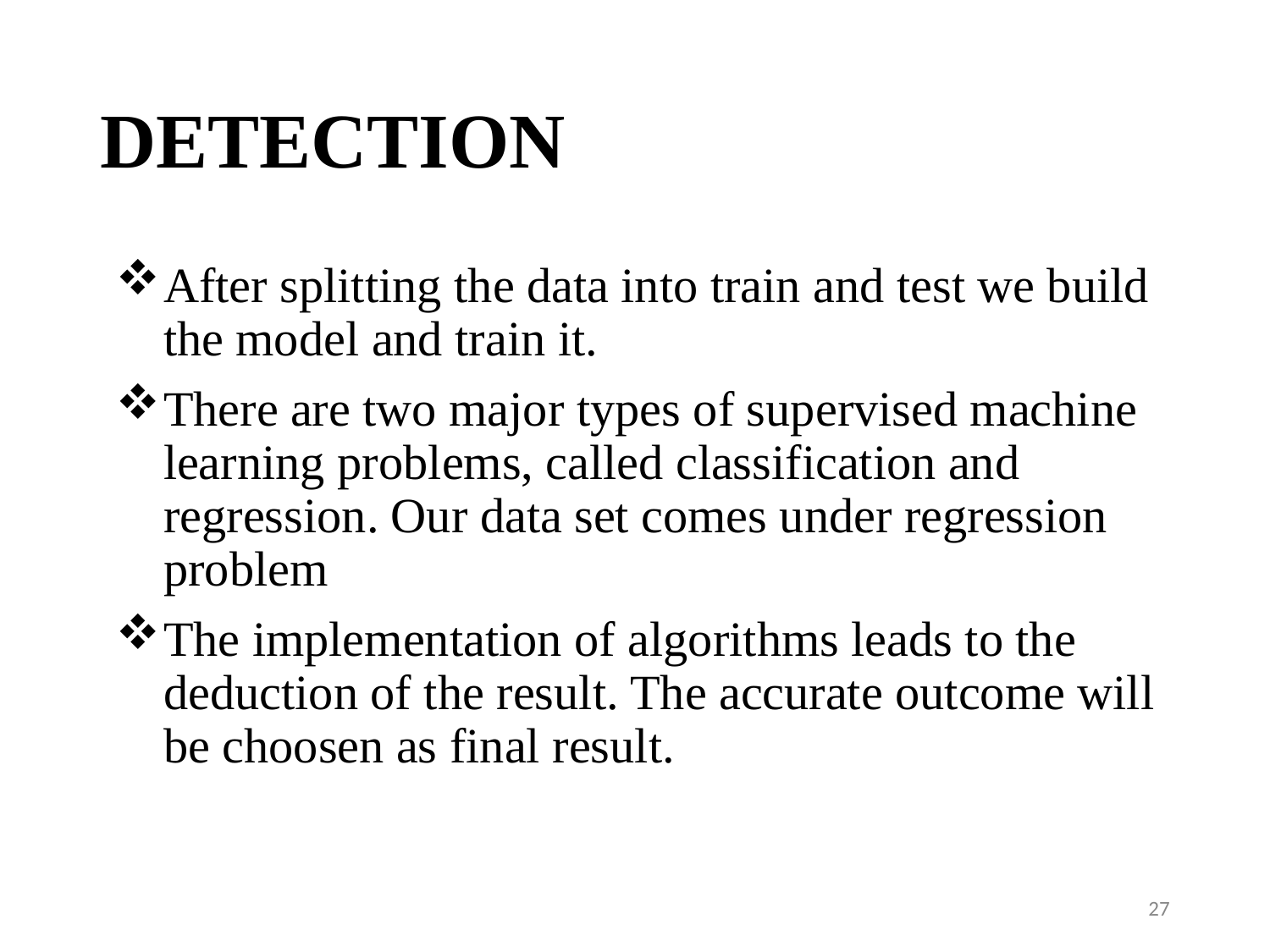

# DETECTION
After splitting the data into train and test we build  the model and train it.
There are two major types of supervised machine learning problems, called classification and regression. Our data set comes under regression problem
The implementation of algorithms leads to the deduction of the result. The accurate outcome will be choosen as final result.
27